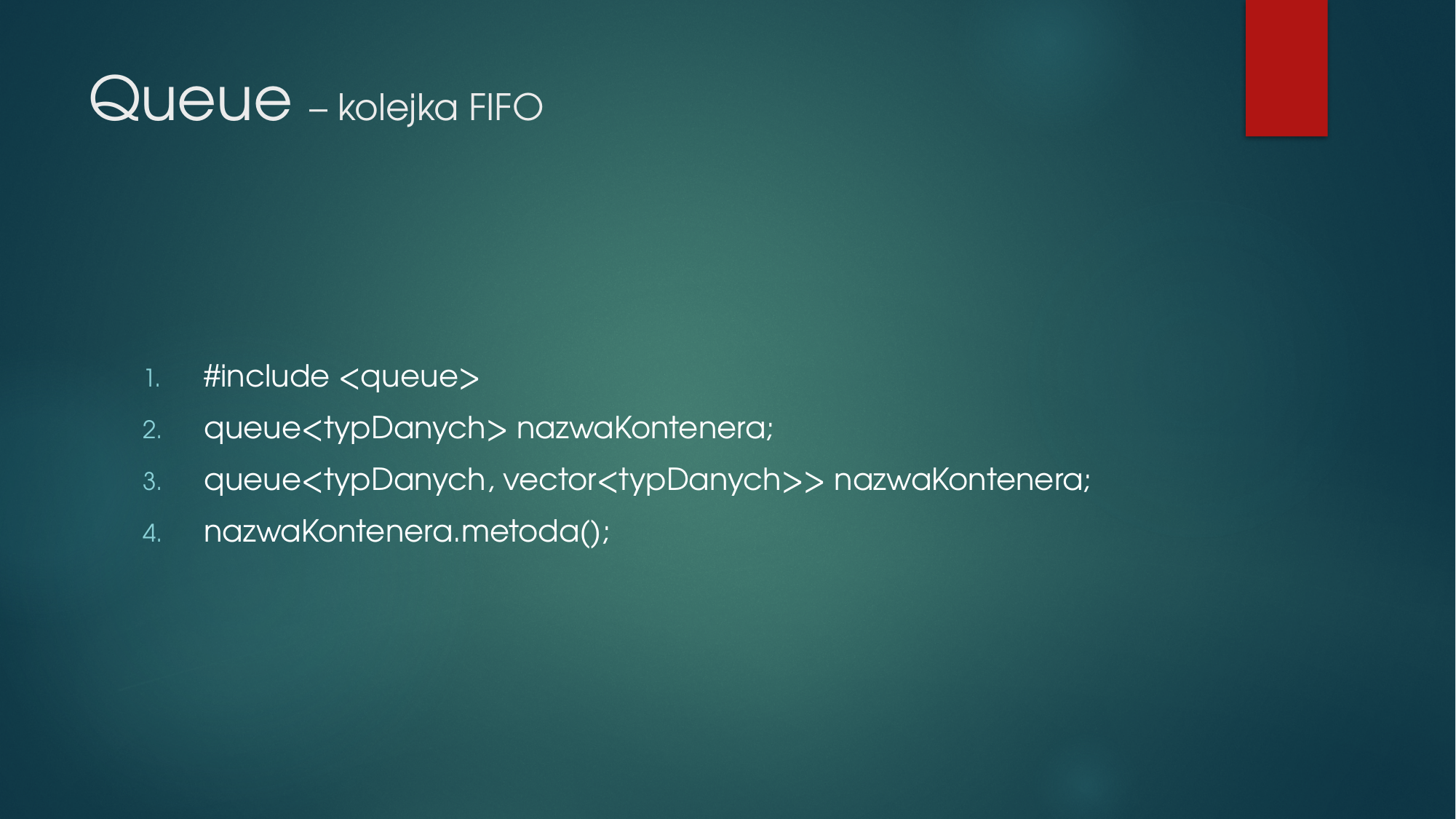

# Queue – kolejka FIFO
#include <queue>
queue<typDanych> nazwaKontenera;
queue<typDanych, vector<typDanych>> nazwaKontenera;
nazwaKontenera.metoda();